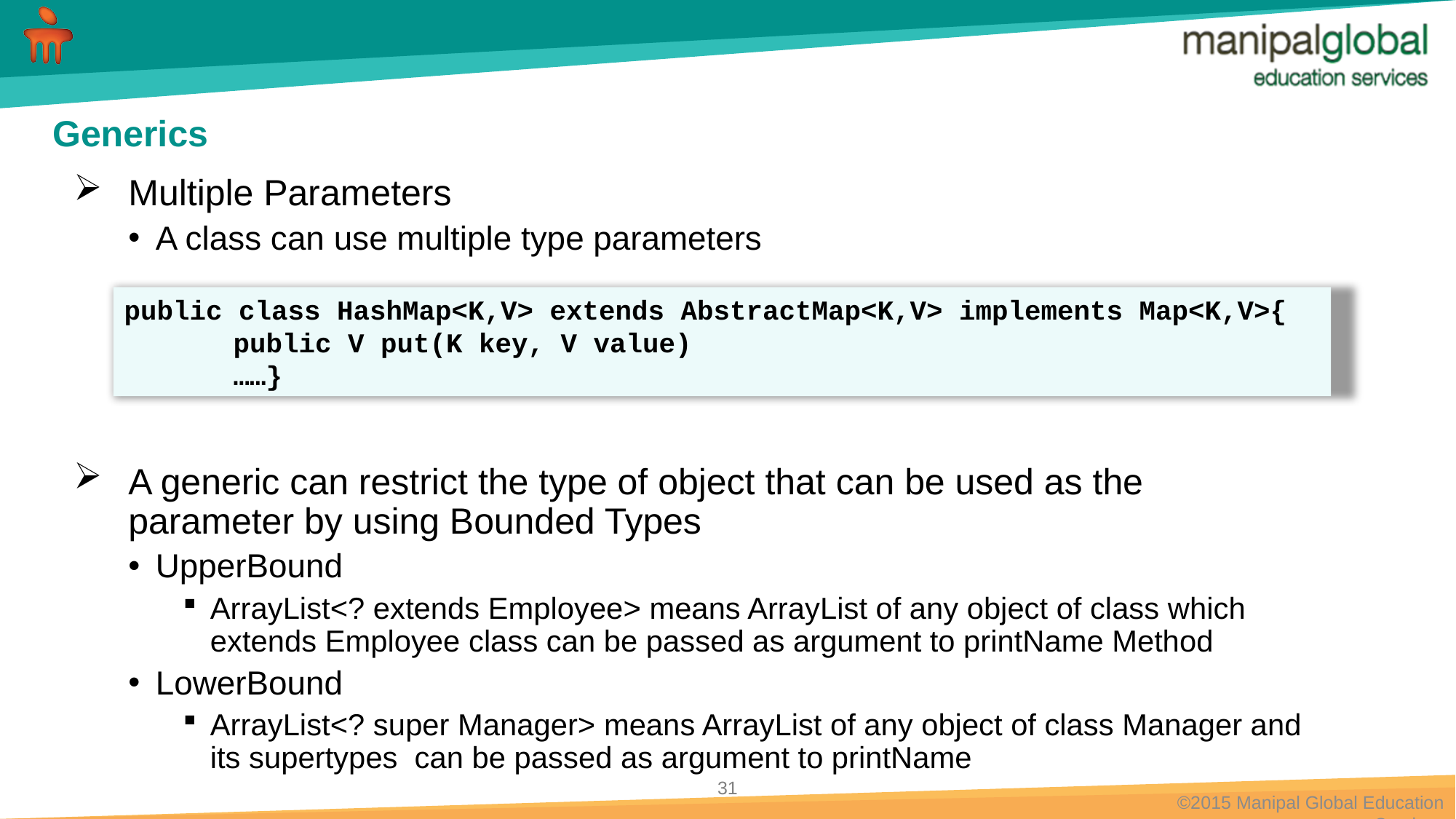

# Generics
Multiple Parameters
A class can use multiple type parameters

A generic can restrict the type of object that can be used as the parameter by using Bounded Types
UpperBound
ArrayList<? extends Employee> means ArrayList of any object of class which extends Employee class can be passed as argument to printName Method
LowerBound
ArrayList<? super Manager> means ArrayList of any object of class Manager and its supertypes  can be passed as argument to printName

public class HashMap<K,V> extends AbstractMap<K,V> implements Map<K,V>{
	public V put(K key, V value)
	……}